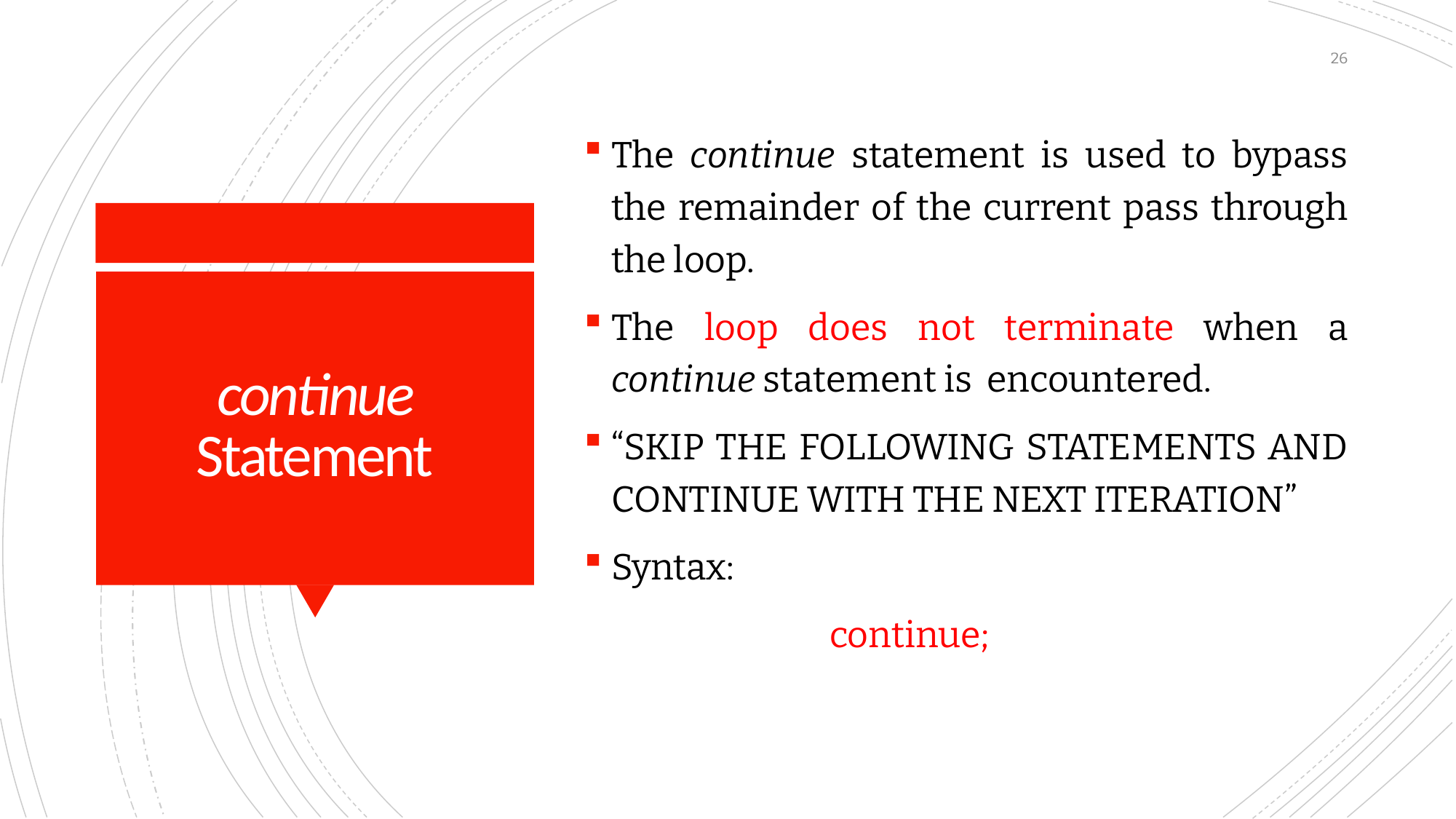

26
The continue statement is used to bypass the remainder of the current pass through the loop.
The loop does not terminate when a continue statement is  encountered.
“SKIP THE FOLLOWING STATEMENTS AND CONTINUE WITH THE NEXT ITERATION”
Syntax:
			continue;
# continue Statement